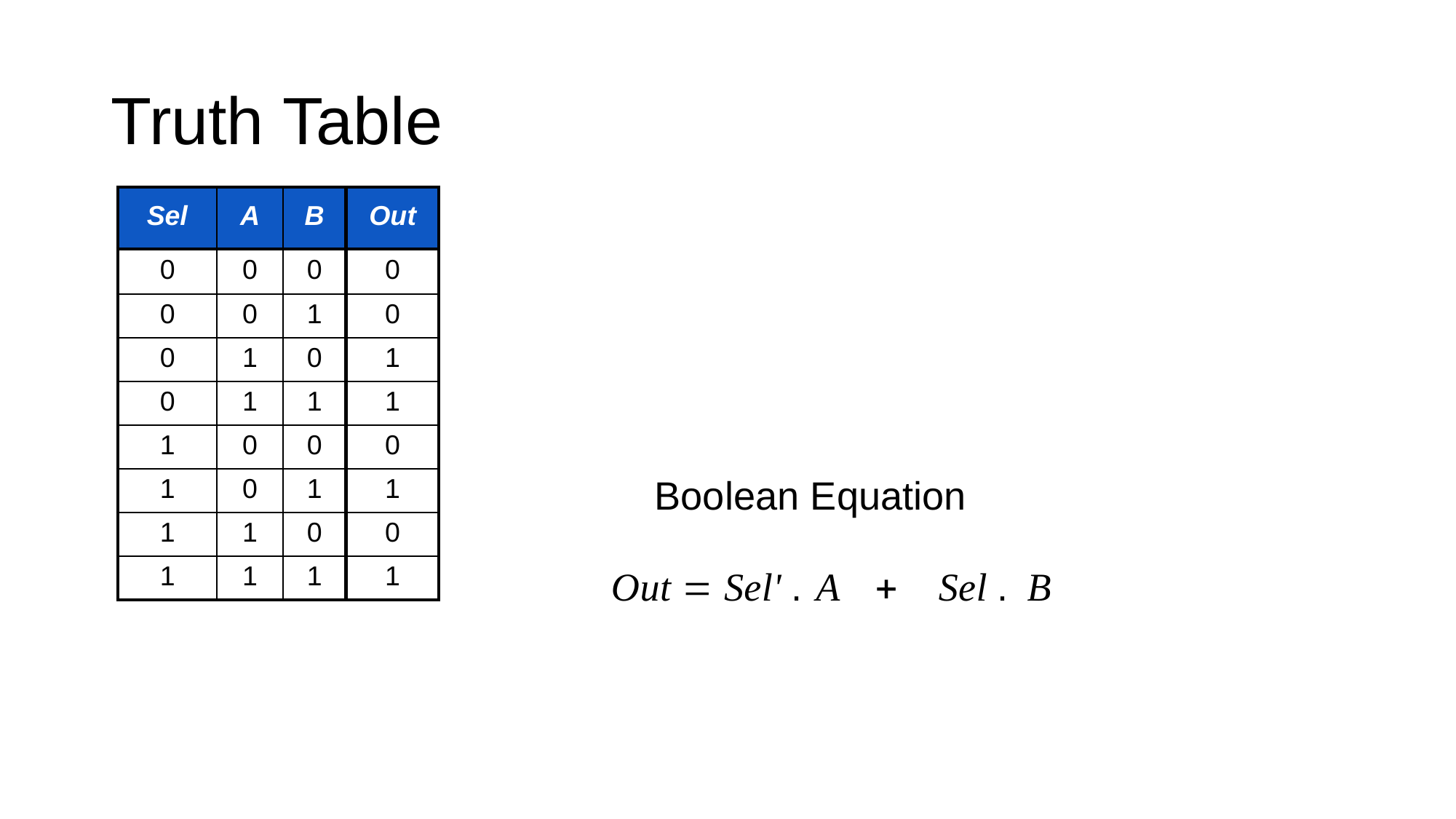

# Truth Table
| Sel | A | B | Out |
| --- | --- | --- | --- |
| 0 | 0 | 0 | 0 |
| 0 | 0 | 1 | 0 |
| 0 | 1 | 0 | 1 |
| 0 | 1 | 1 | 1 |
| 1 | 0 | 0 | 0 |
| 1 | 0 | 1 | 1 |
| 1 | 1 | 0 | 0 |
| 1 | 1 | 1 | 1 |
Boolean Equation

Out = Sel' .    A	+	Sel .            B